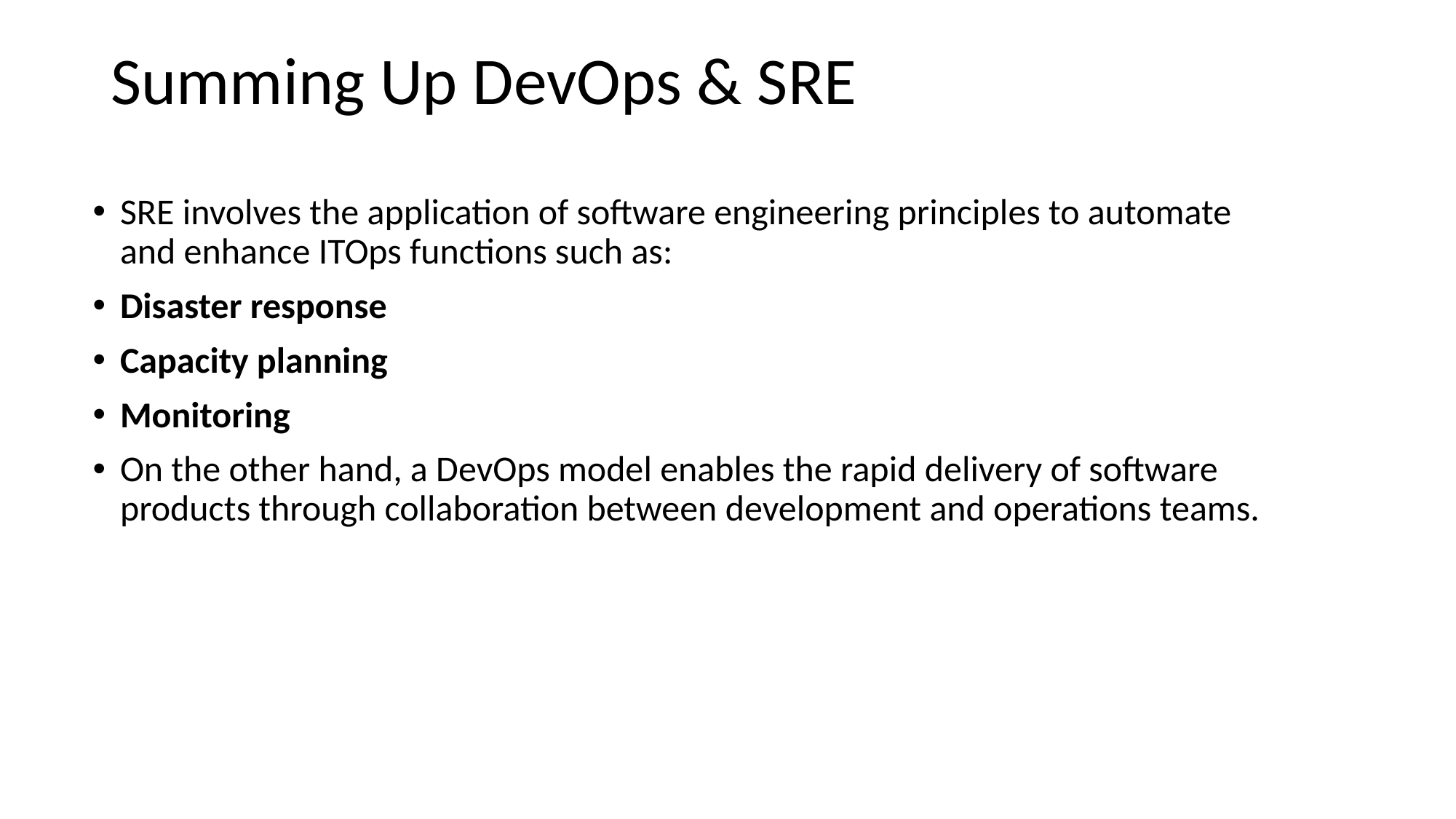

# Summing Up DevOps & SRE
SRE involves the application of software engineering principles to automate and enhance ITOps functions such as:
Disaster response
Capacity planning
Monitoring
On the other hand, a DevOps model enables the rapid delivery of software products through collaboration between development and operations teams.